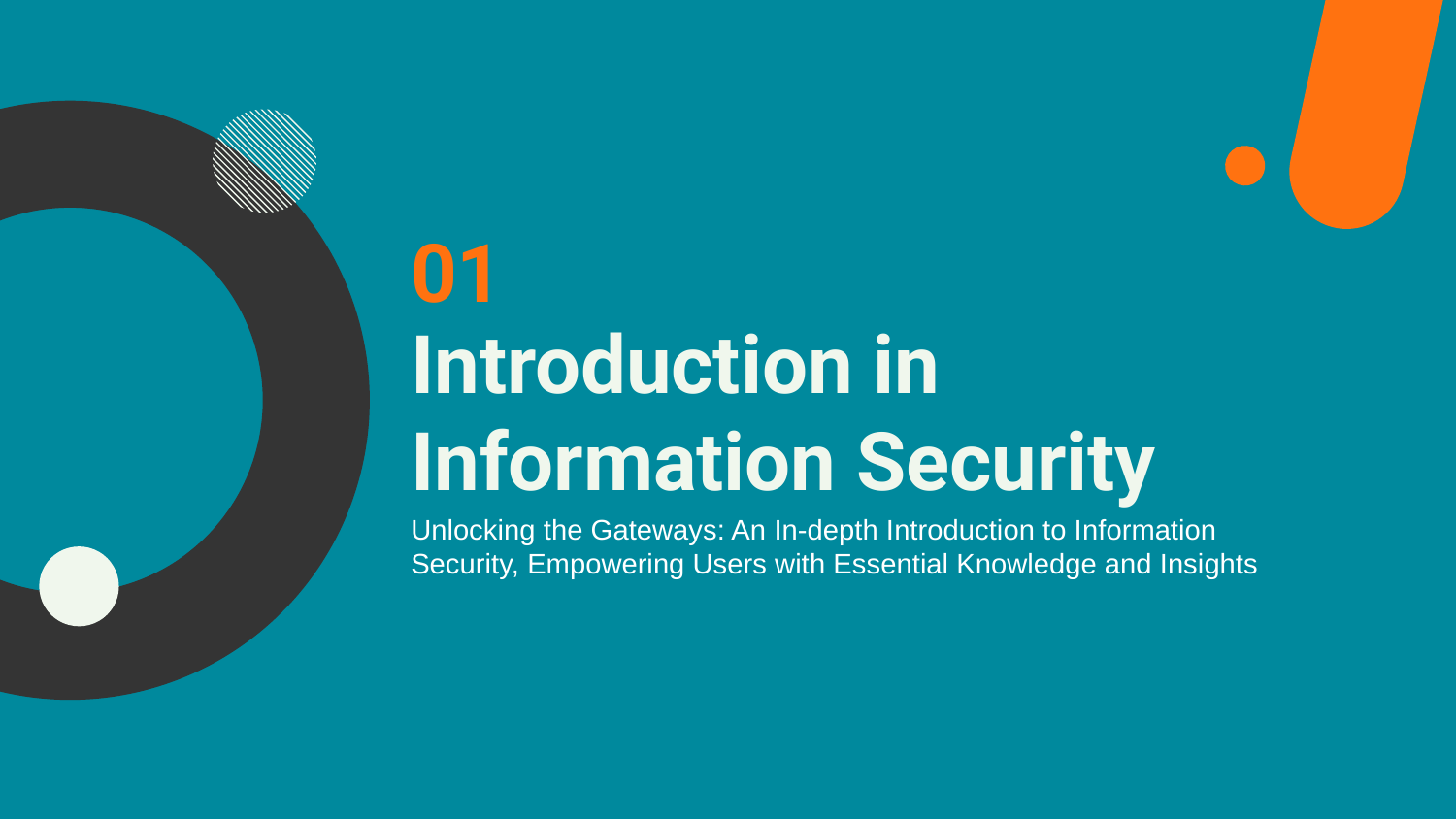

01
# Introduction in Information Security
Unlocking the Gateways: An In-depth Introduction to Information Security, Empowering Users with Essential Knowledge and Insights